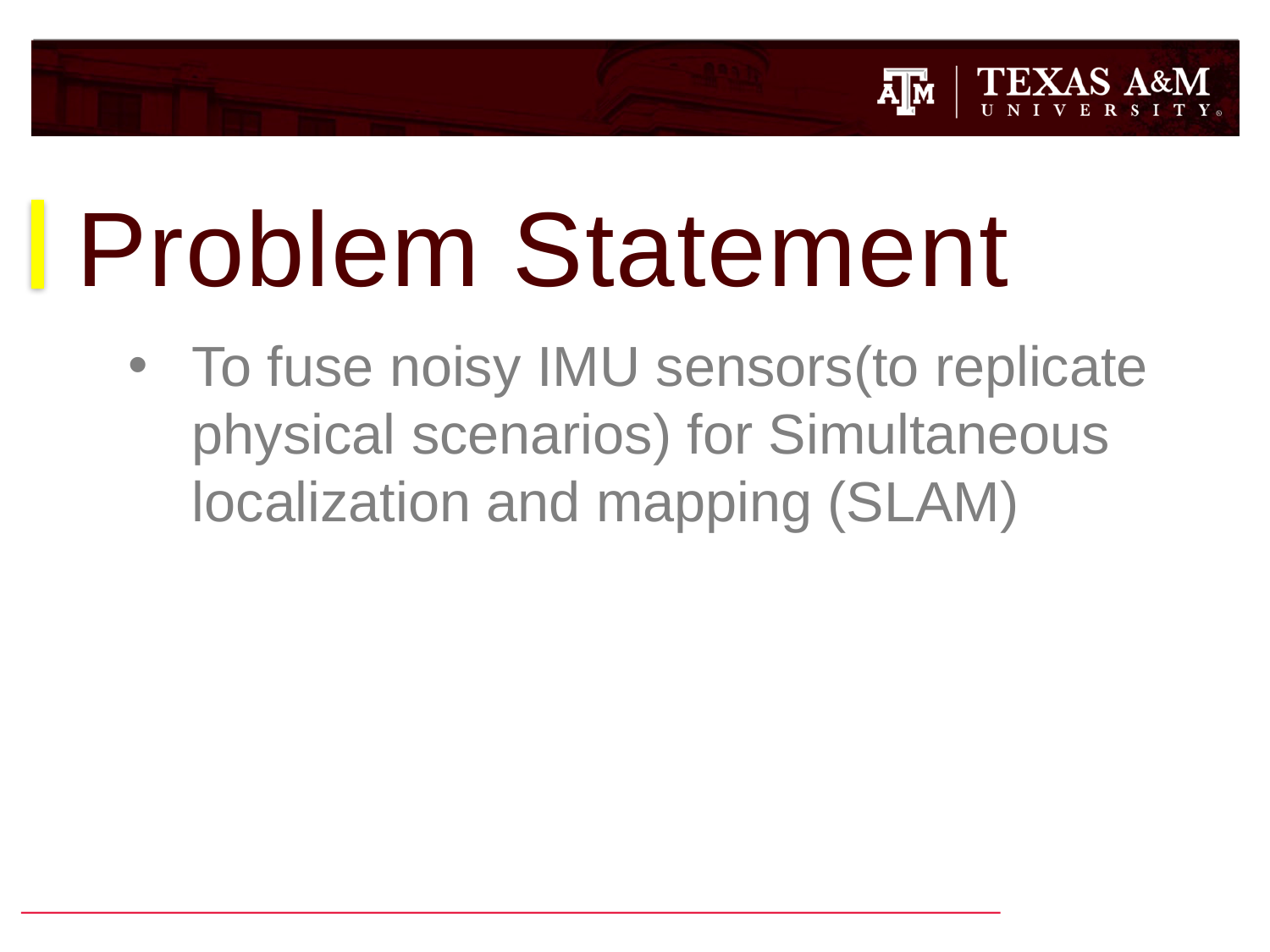

# Problem Statement
To fuse noisy IMU sensors(to replicate physical scenarios) for Simultaneous localization and mapping (SLAM)